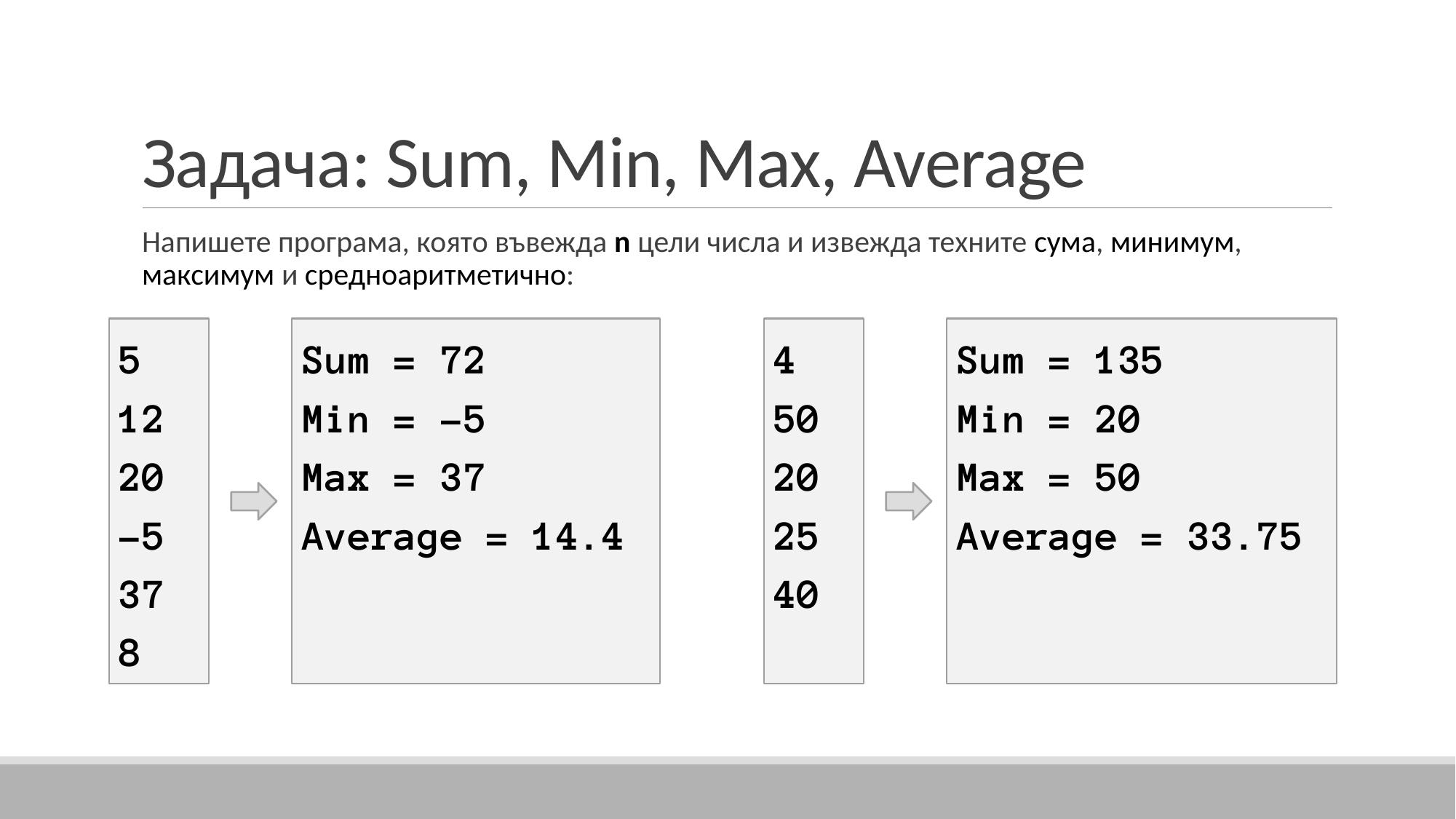

# Задача: Sum, Min, Max, Average
Напишете програма, която въвежда n цели числа и извежда техните сума, минимум, максимум и средноаритметично:

Sum = 72
Min = -5
Max = 37
Average = 14.4
5
12
20
-5
37
8
4
50
20
25
40
Sum = 135
Min = 20
Max = 50
Average = 33.75